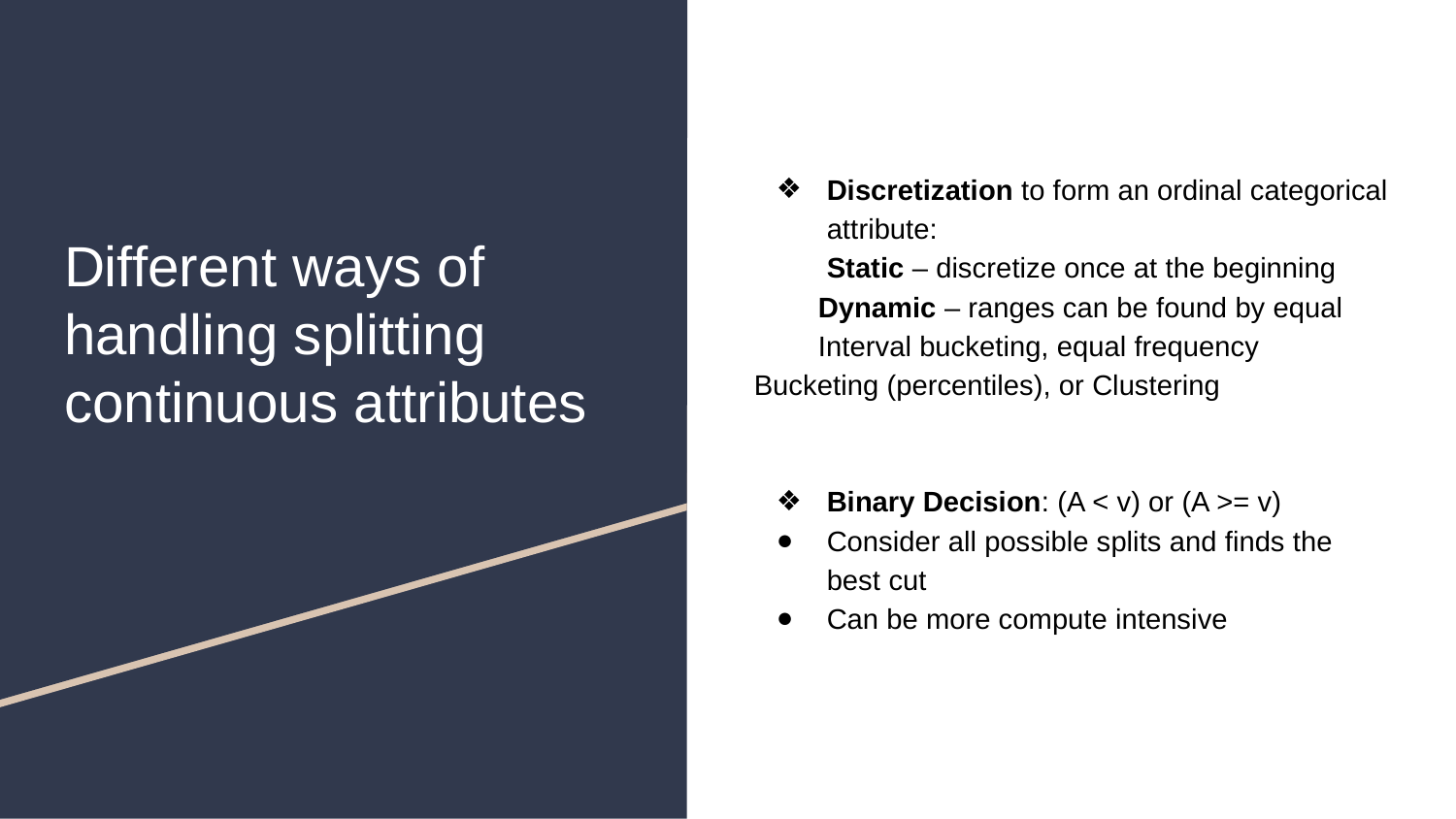

# Different ways of handling splitting continuous attributes

Discretization to form an ordinal categorical attribute:
Static – discretize once at the beginning
        Dynamic – ranges can be found by equal
        Interval bucketing, equal frequency         	Bucketing (percentiles), or Clustering

Binary Decision: (A < v) or (A >= v)
Consider all possible splits and finds the best cut
Can be more compute intensive